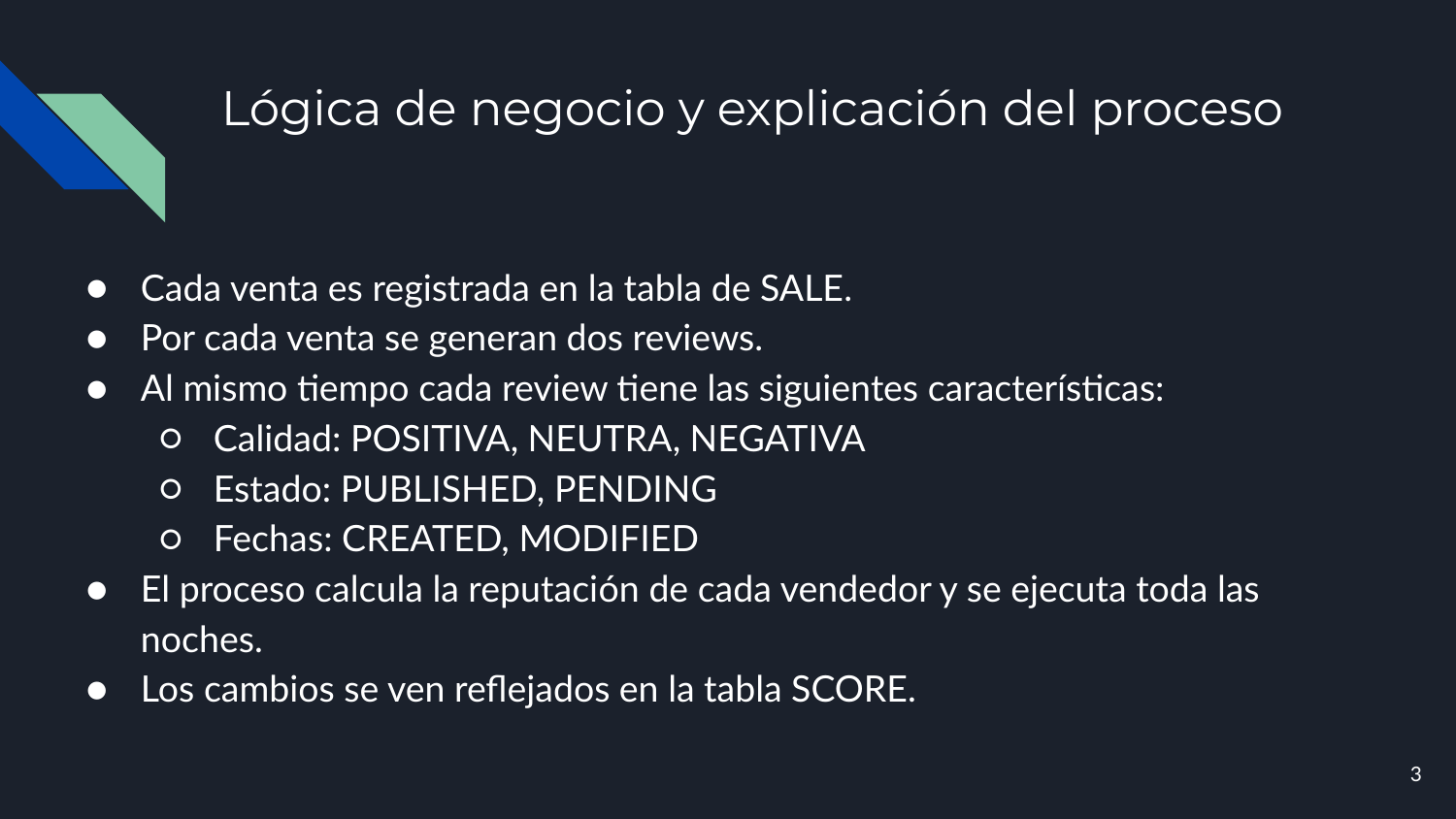

# Lógica de negocio y explicación del proceso
Cada venta es registrada en la tabla de SALE.
Por cada venta se generan dos reviews.
Al mismo tiempo cada review tiene las siguientes características:
Calidad: POSITIVA, NEUTRA, NEGATIVA
Estado: PUBLISHED, PENDING
Fechas: CREATED, MODIFIED
El proceso calcula la reputación de cada vendedor y se ejecuta toda las noches.
Los cambios se ven reflejados en la tabla SCORE.
3